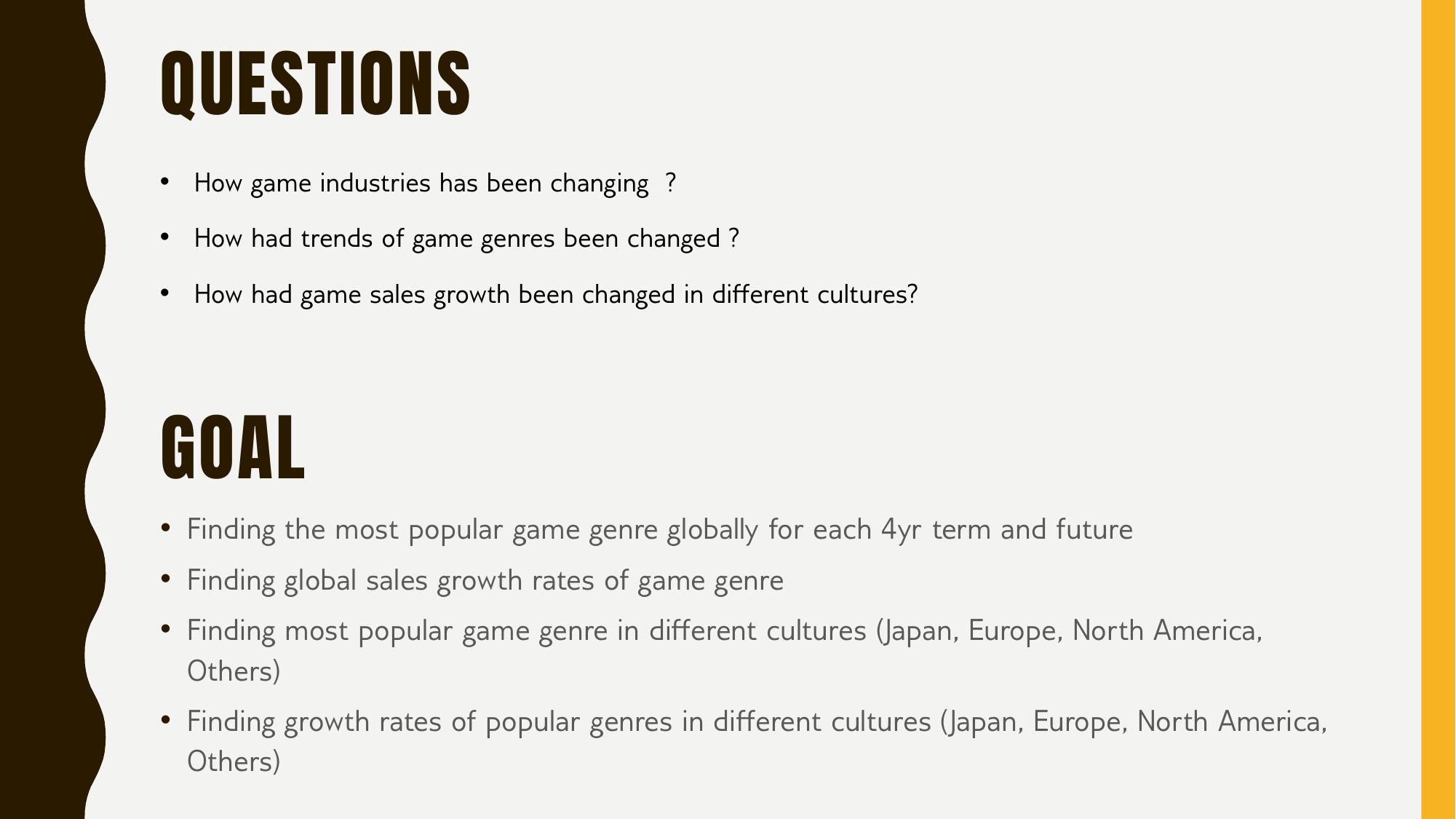

# Questions
How game industries has been changing  ?
How had trends of game genres been changed ?
How had game sales growth been changed in different cultures?

Goal
Finding the most popular game genre globally for each 4yr term and future
Finding global sales growth rates of game genre
Finding most popular game genre in different cultures (Japan, Europe, North America, Others)
Finding growth rates of popular genres in different cultures (Japan, Europe, North America, Others)